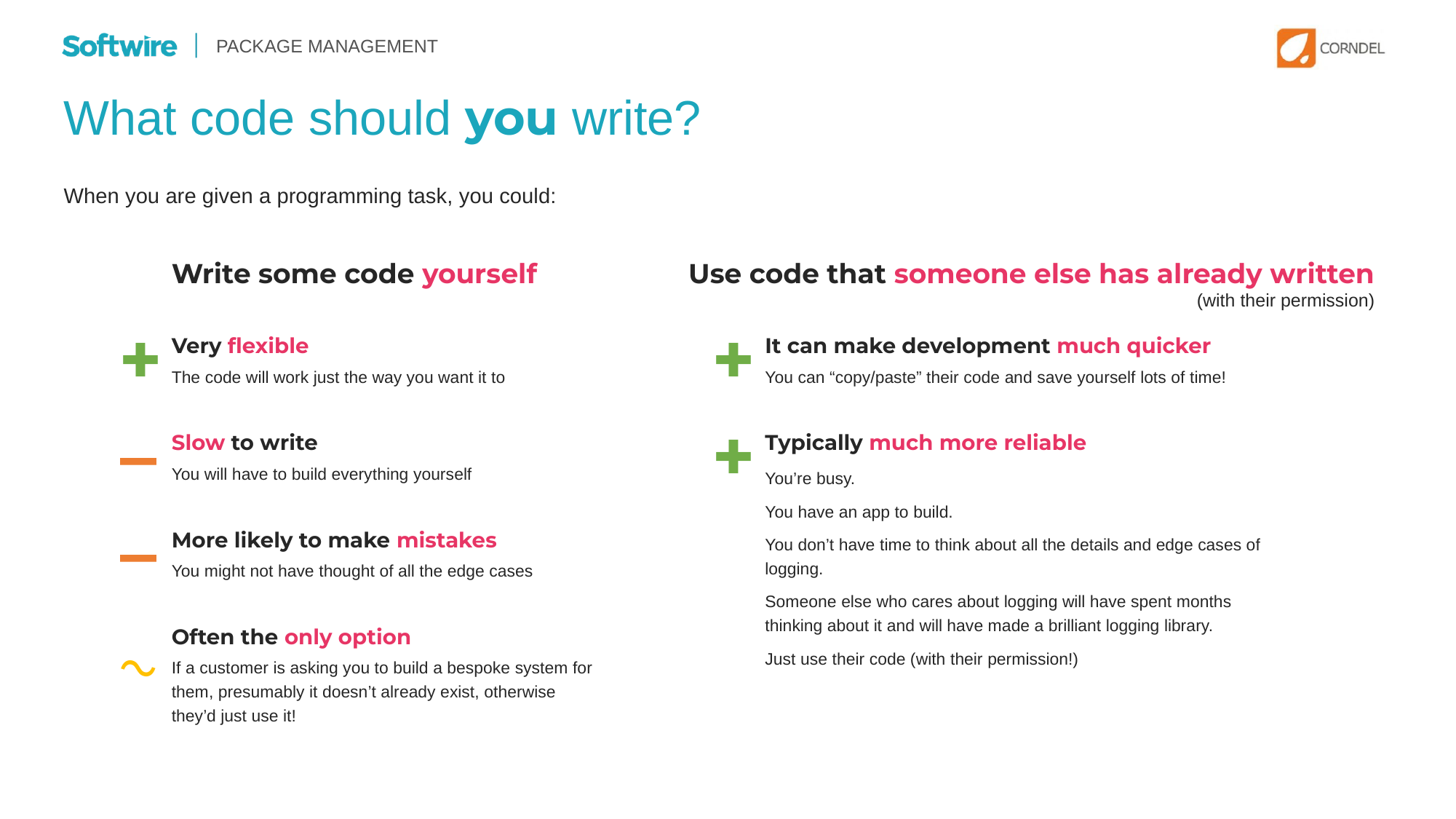

PACKAGE MANAGEMENT
What code should you write?
When you are given a programming task, you could:
Write some code yourself
Use code that someone else has already written
(with their permission)
+
+
Very flexible
The code will work just the way you want it to
It can make development much quicker
You can “copy/paste” their code and save yourself lots of time!
–
+
Slow to write
You will have to build everything yourself
Typically much more reliable
You’re busy.
You have an app to build.
You don’t have time to think about all the details and edge cases of logging.
Someone else who cares about logging will have spent months thinking about it and will have made a brilliant logging library.
Just use their code (with their permission!)
–
More likely to make mistakes
You might not have thought of all the edge cases
Often the only option
If a customer is asking you to build a bespoke system for them, presumably it doesn’t already exist, otherwise they’d just use it!
~